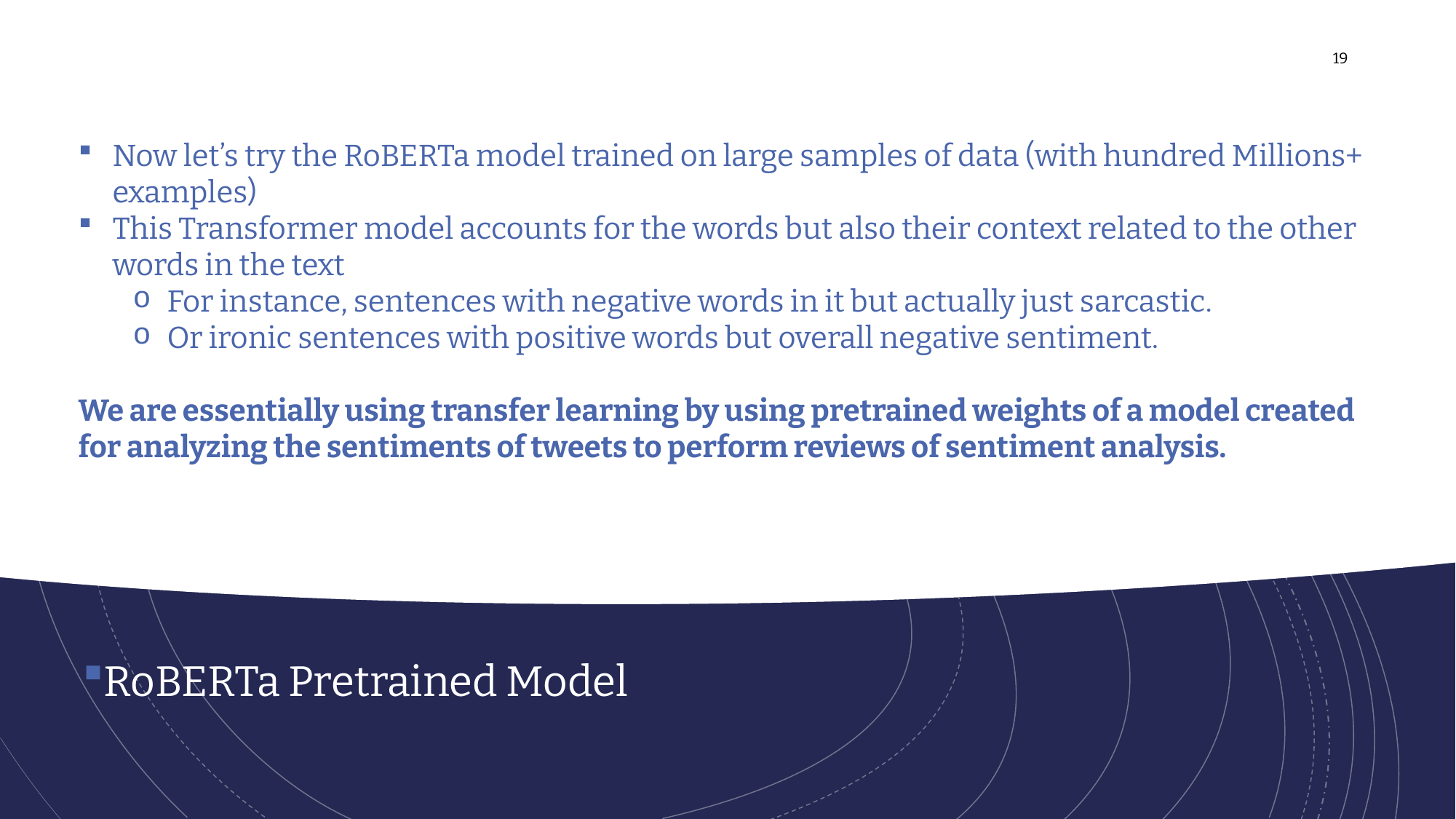

19
Now let’s try the RoBERTa model trained on large samples of data (with hundred Millions+ examples)
This Transformer model accounts for the words but also their context related to the other words in the text
For instance, sentences with negative words in it but actually just sarcastic.
Or ironic sentences with positive words but overall negative sentiment.

We are essentially using transfer learning by using pretrained weights of a model created for analyzing the sentiments of tweets to perform reviews of sentiment analysis.

RoBERTa Pretrained Model